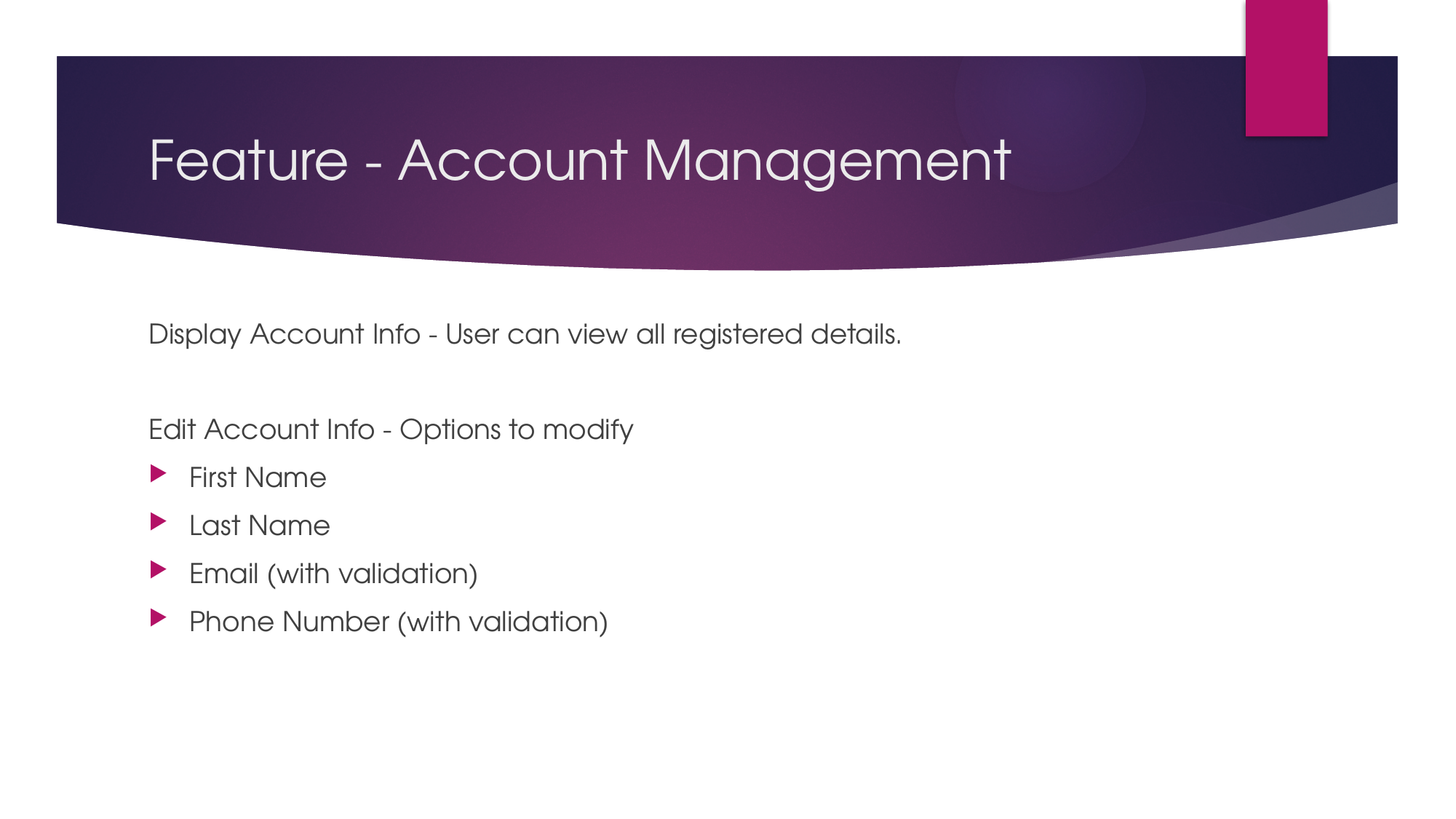

# Feature - Account Management
Display Account Info - User can view all registered details.

Edit Account Info - Options to modify
First Name
Last Name
Email (with validation)
Phone Number (with validation)